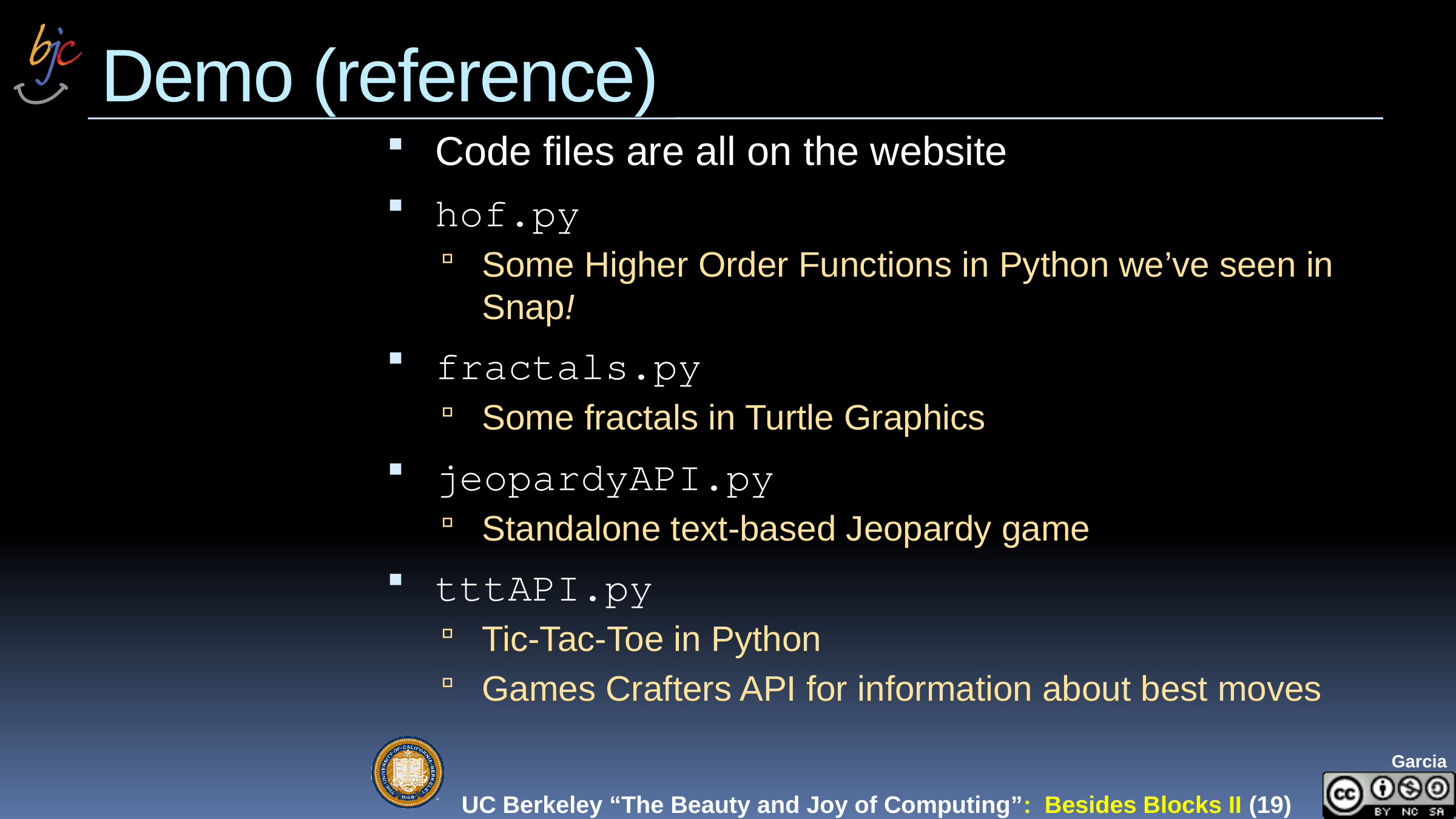

# Demo (reference)
Code files are all on the website
hof.py
Some Higher Order Functions in Python we’ve seen in Snap!
fractals.py
Some fractals in Turtle Graphics
jeopardyAPI.py
Standalone text-based Jeopardy game
tttAPI.py
Tic-Tac-Toe in Python
Games Crafters API for information about best moves